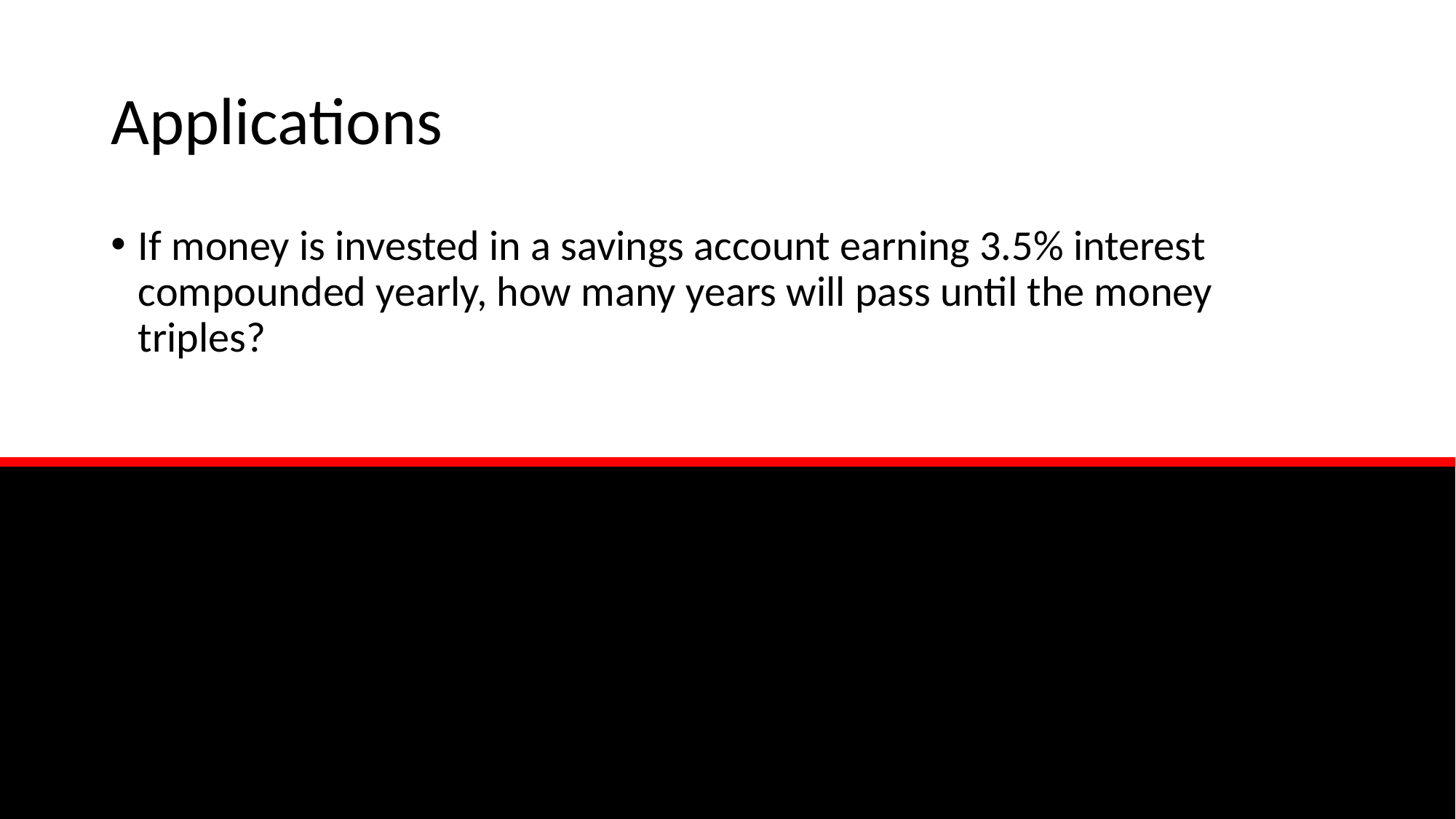

# Applications
If money is invested in a savings account earning 3.5% interest compounded yearly, how many years will pass until the money triples?